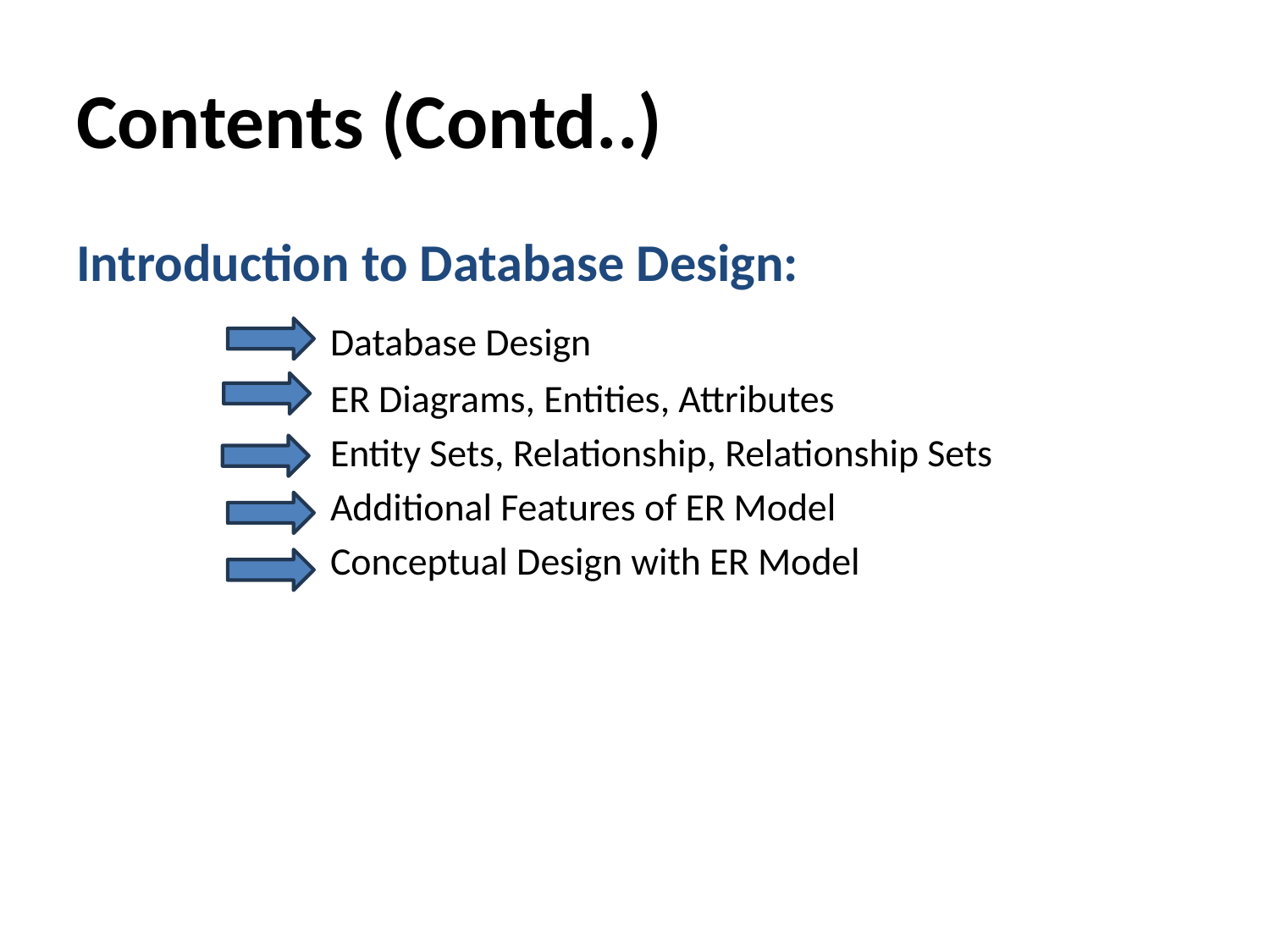

# Contents (Contd..)
Introduction to Database Design:
		Database Design
	 	ER Diagrams, Entities, Attributes
	 	Entity Sets, Relationship, Relationship Sets
		Additional Features of ER Model
                      	Conceptual Design with ER Model